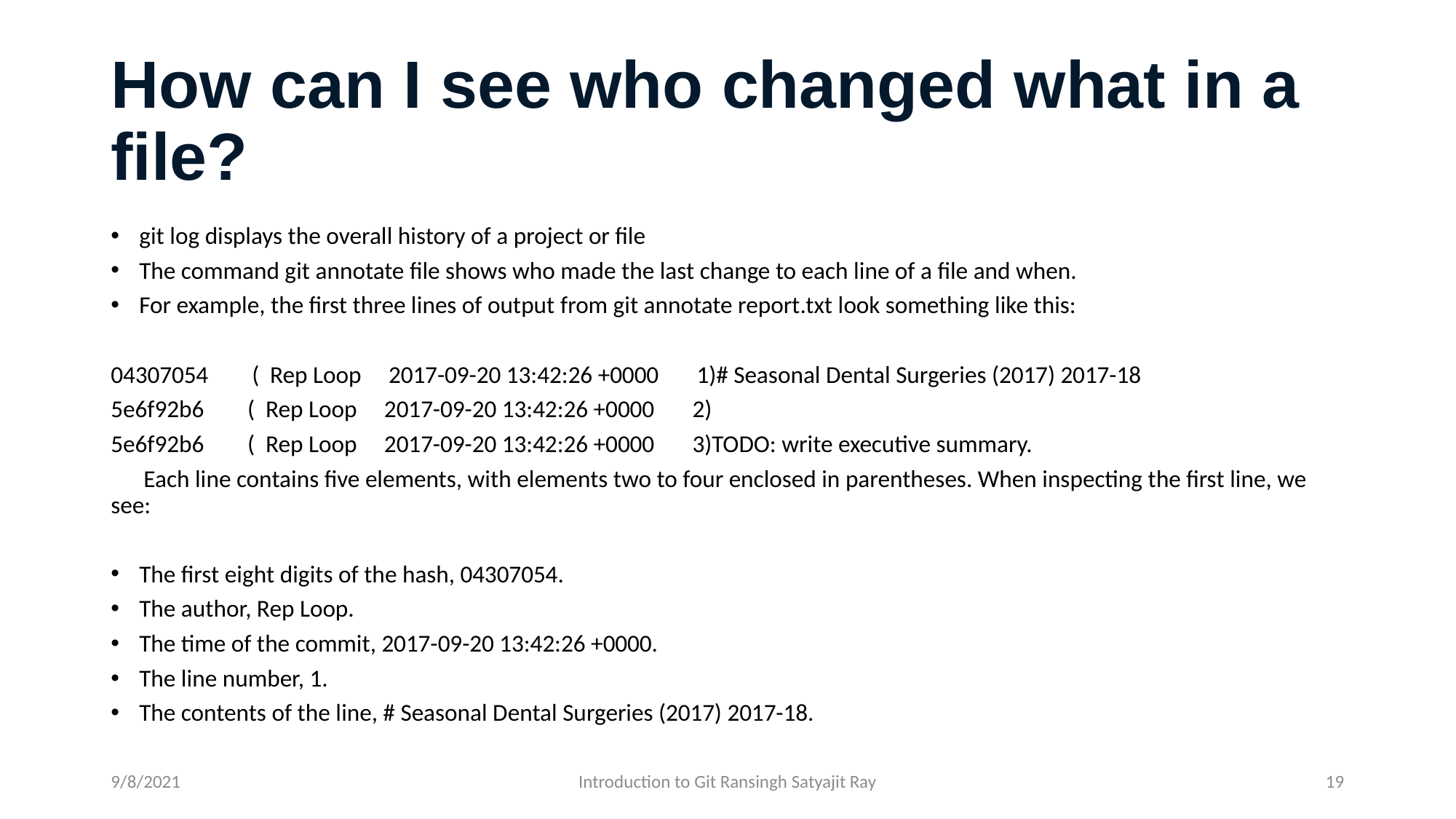

# How can I see who changed what in a file?
git log displays the overall history of a project or file
The command git annotate file shows who made the last change to each line of a file and when.
For example, the first three lines of output from git annotate report.txt look something like this:

04307054        (  Rep Loop     2017-09-20 13:42:26 +0000       1)# Seasonal Dental Surgeries (2017) 2017-18
5e6f92b6        (  Rep Loop     2017-09-20 13:42:26 +0000       2)
5e6f92b6        (  Rep Loop     2017-09-20 13:42:26 +0000       3)TODO: write executive summary.
      Each line contains five elements, with elements two to four enclosed in parentheses. When inspecting the first line, we see:

The first eight digits of the hash, 04307054.
The author, Rep Loop.
The time of the commit, 2017-09-20 13:42:26 +0000.
The line number, 1.
The contents of the line, # Seasonal Dental Surgeries (2017) 2017-18.
9/8/2021
Introduction to Git Ransingh Satyajit Ray
19